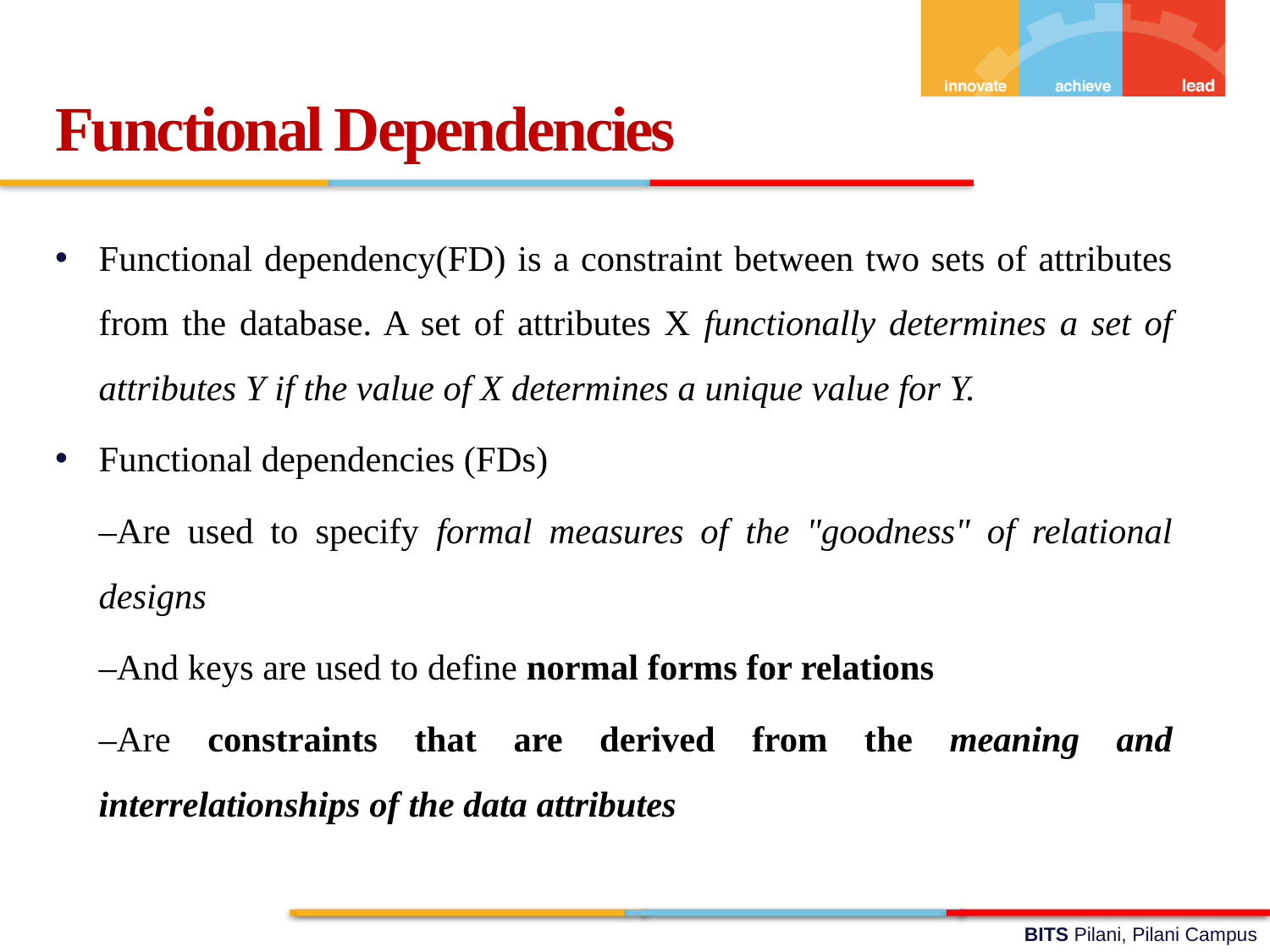

Functional Dependencies
Functional dependency(FD) is a constraint between two sets of attributes from the database. A set of attributes X functionally determines a set of attributes Y if the value of X determines a unique value for Y.
Functional dependencies (FDs)
	–Are used to specify formal measures of the "goodness" of relational designs
	–And keys are used to define normal forms for relations
	–Are constraints that are derived from the meaning and interrelationships of the data attributes